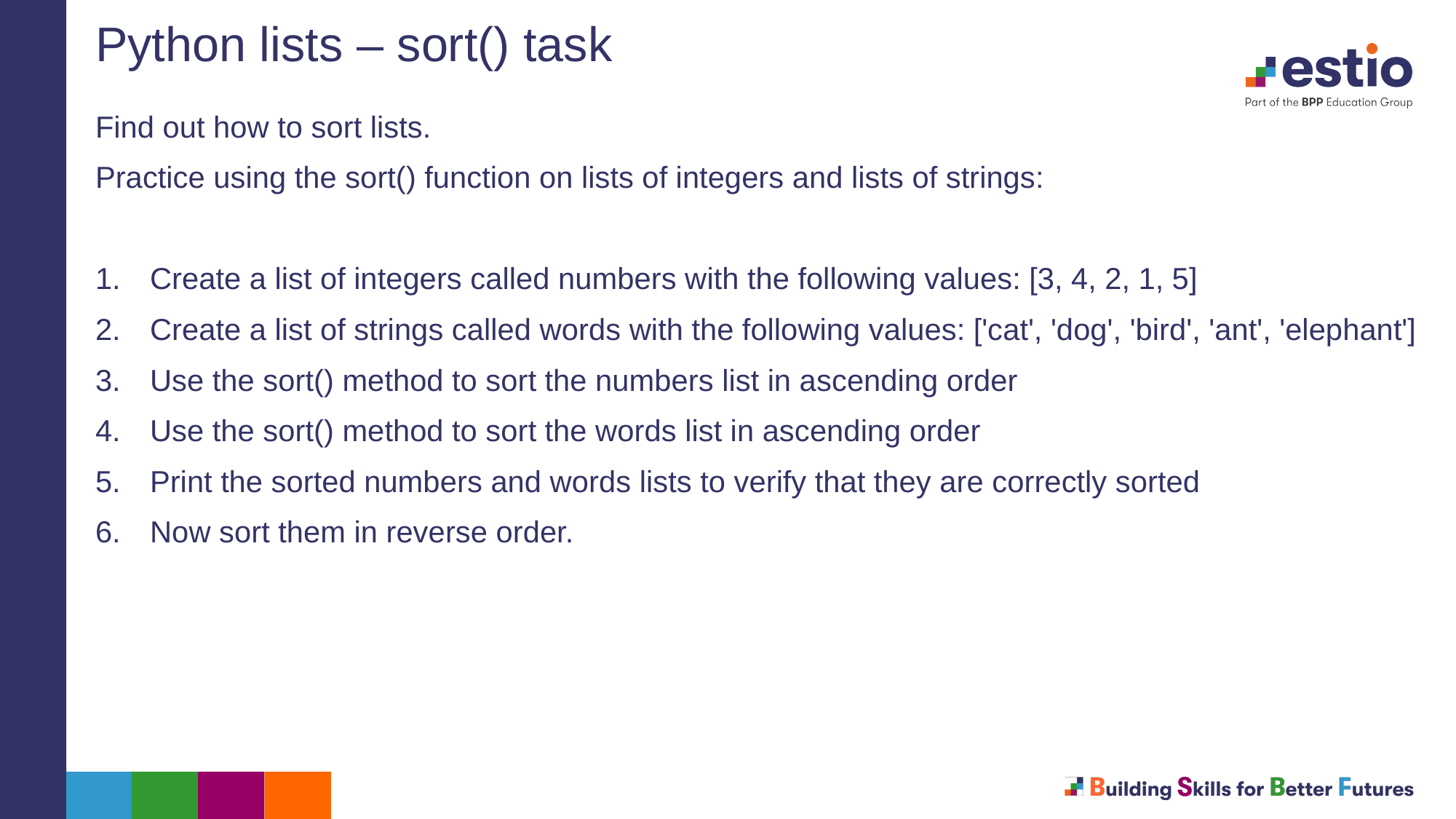

# Python lists – sort() task
Find out how to sort lists.
Practice using the sort() function on lists of integers and lists of strings:

Create a list of integers called numbers with the following values: [3, 4, 2, 1, 5]
Create a list of strings called words with the following values: ['cat', 'dog', 'bird', 'ant', 'elephant']
Use the sort() method to sort the numbers list in ascending order
Use the sort() method to sort the words list in ascending order
Print the sorted numbers and words lists to verify that they are correctly sorted
Now sort them in reverse order.